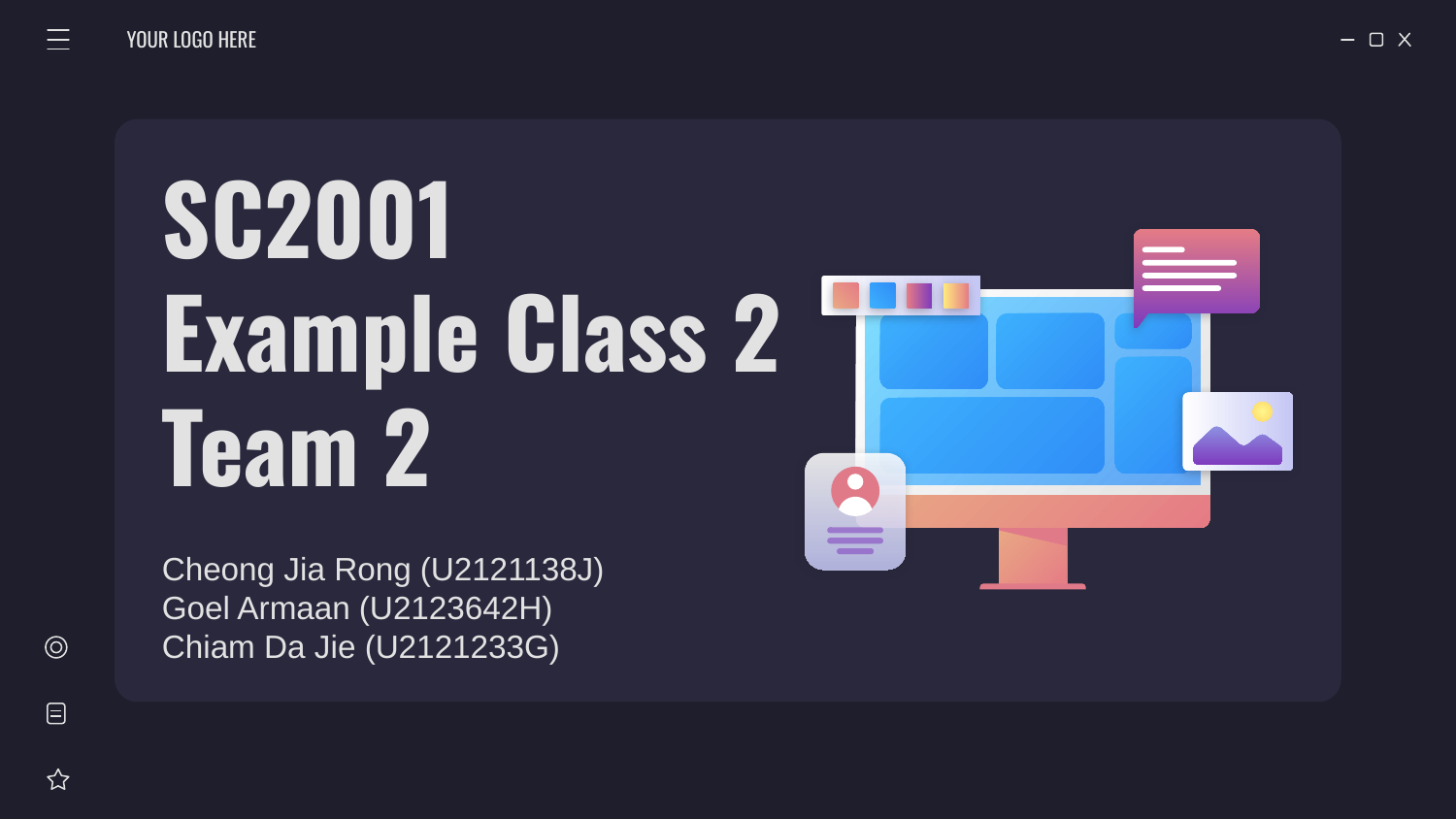

YOUR LOGO HERE

# SC2001
Example Class 2
Team 2

Cheong Jia Rong (U2121138J)
Goel Armaan (U2123642H)
Chiam Da Jie (U2121233G)